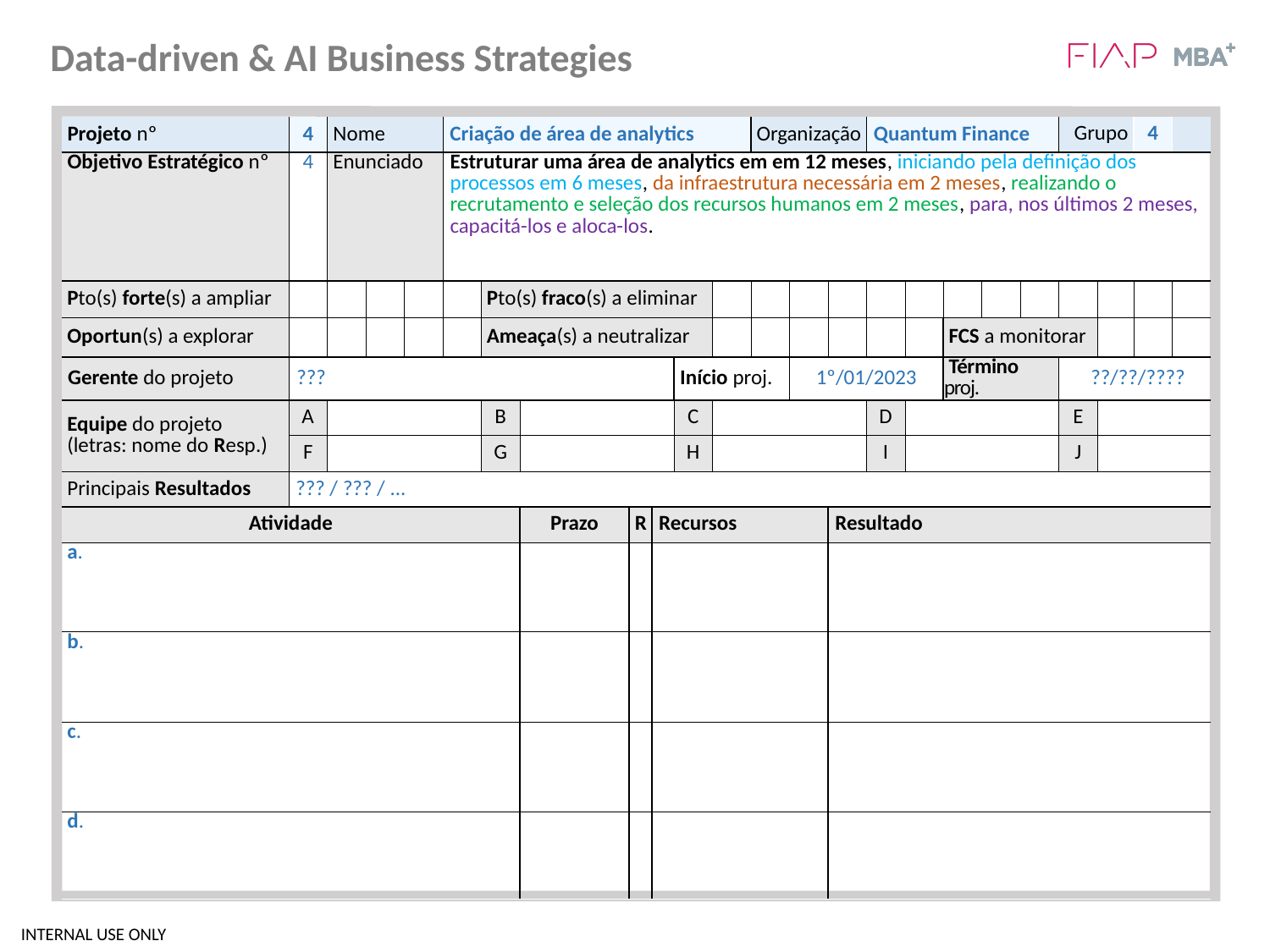

| Projeto nº | 4 | Nome |  |  | Criação de área de analytics |  |  |  |  |  |  | Organização |  |  | Quantum Finance |  |  |  |  | Grupo |  | 4 |  |
| --- | --- | --- | --- | --- | --- | --- | --- | --- | --- | --- | --- | --- | --- | --- | --- | --- | --- | --- | --- | --- | --- | --- | --- |
| Objetivo Estratégico nº | 4 | Enunciado |  |  | Estruturar uma área de analytics em em 12 meses, iniciando pela definição dos processos em 6 meses, da infraestrutura necessária em 2 meses, realizando o recrutamento e seleção dos recursos humanos em 2 meses, para, nos últimos 2 meses, capacitá-los e aloca-los. |  |  |  |  |  |  |  |  |  |  |  |  |  |  |  |  |  |  |
| Pto(s) forte(s) a ampliar |  |  |  |  |  | Pto(s) fraco(s) a eliminar |  |  |  |  |  |  |  |  |  |  |  |  |  |  |  |  |  |
| Oportun(s) a explorar |  |  |  |  |  | Ameaça(s) a neutralizar |  |  |  |  |  |  |  |  |  |  | FCS a monitorar |  |  |  |  |  |  |
| Gerente do projeto | ??? |  |  |  |  |  |  |  |  | Início proj. |  |  | 1º/01/2023 |  |  |  | Término proj. |  |  | ??/??/???? |  |  |  |
| Equipe do projeto (letras: nome do Resp.) | A |  |  |  |  | B |  |  |  | C |  |  |  |  | D |  |  |  |  | E |  |  |  |
|  | F |  |  |  |  | G |  |  |  | H |  |  |  |  | I |  |  |  |  | J |  |  |  |
| Principais Resultados | ??? / ??? / ... |  |  |  |  |  |  |  |  |  |  |  |  |  |  |  |  |  |  |  |  |  |  |
| Atividade |  |  |  |  |  | Prazo | Prazo | R | Recursos | Recursos | R | Recursos |  | Resultado | Resultado |  |  | Resultado |  |  |  |  |  |
| a. |  |  |  |  |  | 06/02/20 |  |  |  | Intelectual (interno) Humano (interno) | B | Intelectual (interno) Humano (interno) |  |  | EstMétrica para Mapa da cadeia de serviços, insumos e materiais do EAR da cadeia de serviços, insumos e materiais |  |  | Estratégia de execução preliminar |  |  |  |  |  |
| b. |  |  |  |  |  | 21/02/20 |  |  |  | Intelectual (interno) Humano (interno) | A | Intelectual (interno) Humano (interno) |  |  | Guia de Mapa da cadeia de serviços, insumos e materiais do EAR da cadeia de serviços, insumos e materiais do EAR |  |  | Guia de mapeamento |  |  |  |  |  |
| c. |  |  |  |  |  | 06/03/20 |  |  |  | Intelectual (interno) Humano (interno) |  | Intelectual (interno) Humano (interno) |  |  | Métrica para Mapa da cadeia de serviços, insumos e materiais do EAR da cadeia de serviços, insumos e materiais do EAR |  |  | Métrica para acompanhamento |  |  |  |  |  |
| d. |  |  |  |  |  | 06/04/20 |  |  |  | Intelectual (interno) Humano (interno) | B | Intelectual (interno) Humano (interno) |  |  | Mapa da cadeia de serviços, insumos e materiais do EAR da cadeia de serviços, insumos e materiais do EAR |  |  | Mapa da cadeia de serviços, insumos e materiais do EAR |  |  |  |  |  |